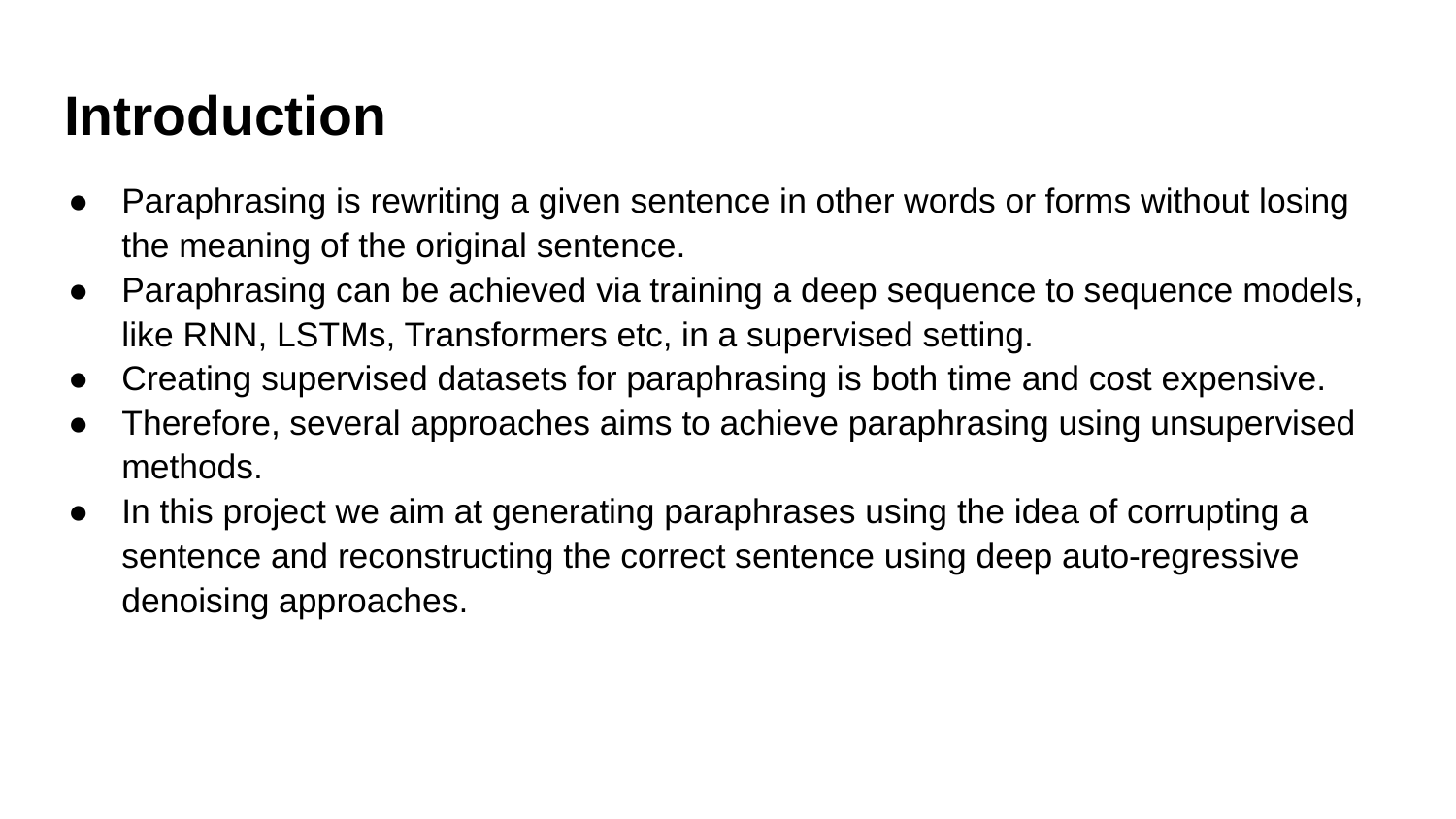

# Introduction
Paraphrasing is rewriting a given sentence in other words or forms without losing the meaning of the original sentence.
Paraphrasing can be achieved via training a deep sequence to sequence models, like RNN, LSTMs, Transformers etc, in a supervised setting.
Creating supervised datasets for paraphrasing is both time and cost expensive.
Therefore, several approaches aims to achieve paraphrasing using unsupervised methods.
In this project we aim at generating paraphrases using the idea of corrupting a sentence and reconstructing the correct sentence using deep auto-regressive denoising approaches.